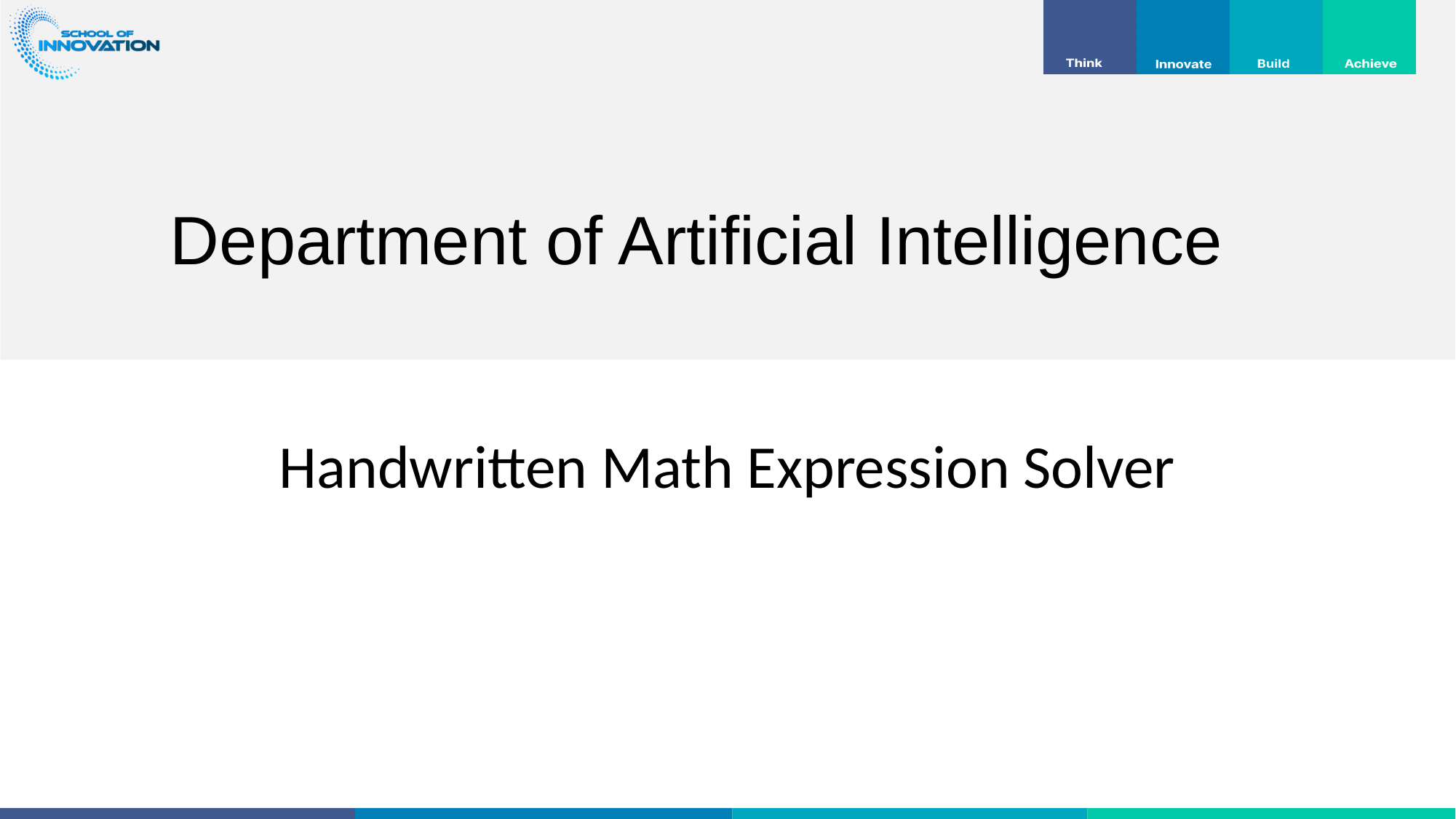

Department of Artificial Intelligence
Handwritten Math Expression Solver